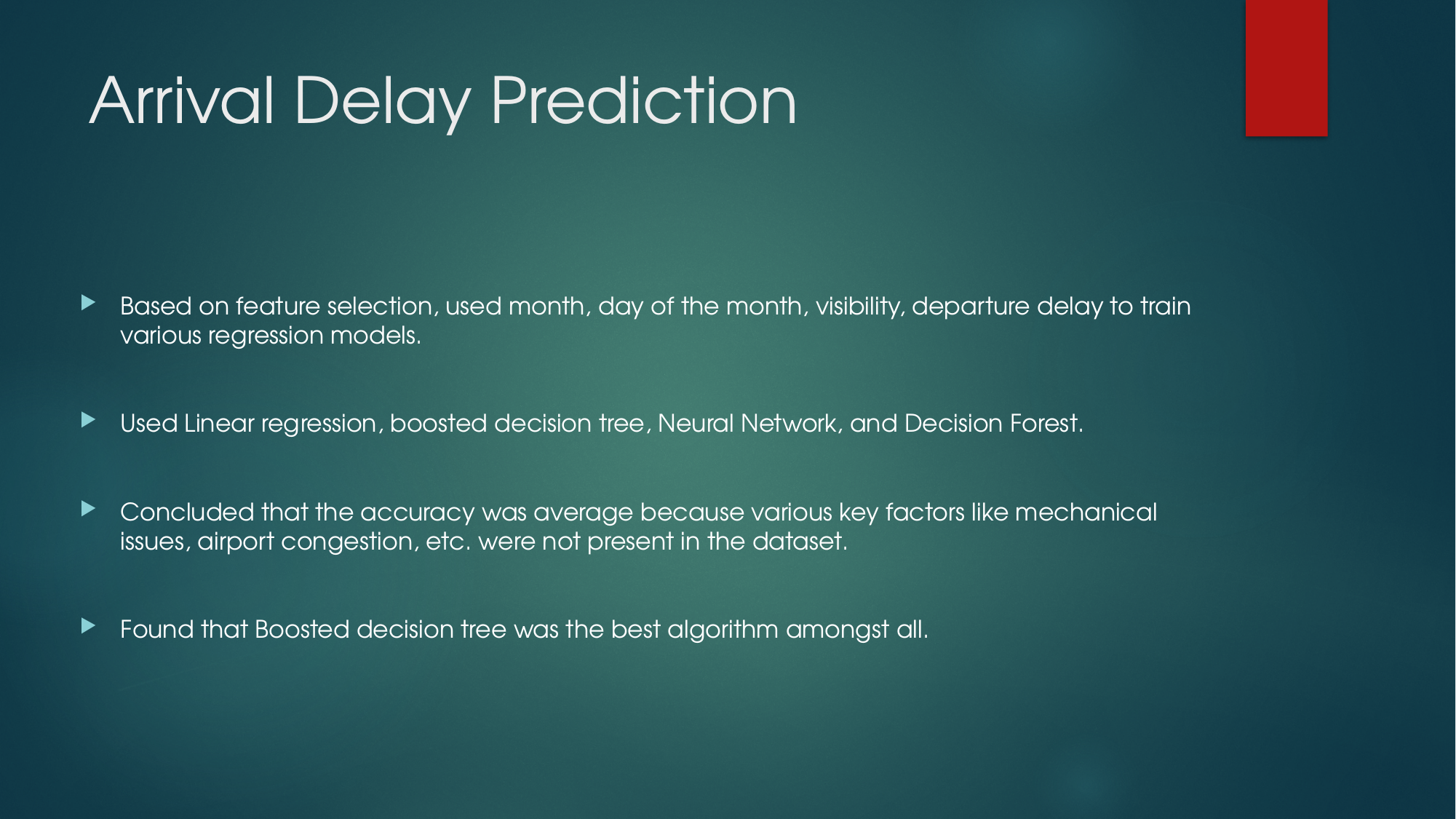

# Arrival Delay Prediction

Based on feature selection, used month, day of the month, visibility, departure delay to train various regression models.

Used Linear regression, boosted decision tree, Neural Network, and Decision Forest.

Concluded that the accuracy was average because various key factors like mechanical issues, airport congestion, etc. were not present in the dataset.

Found that Boosted decision tree was the best algorithm amongst all.